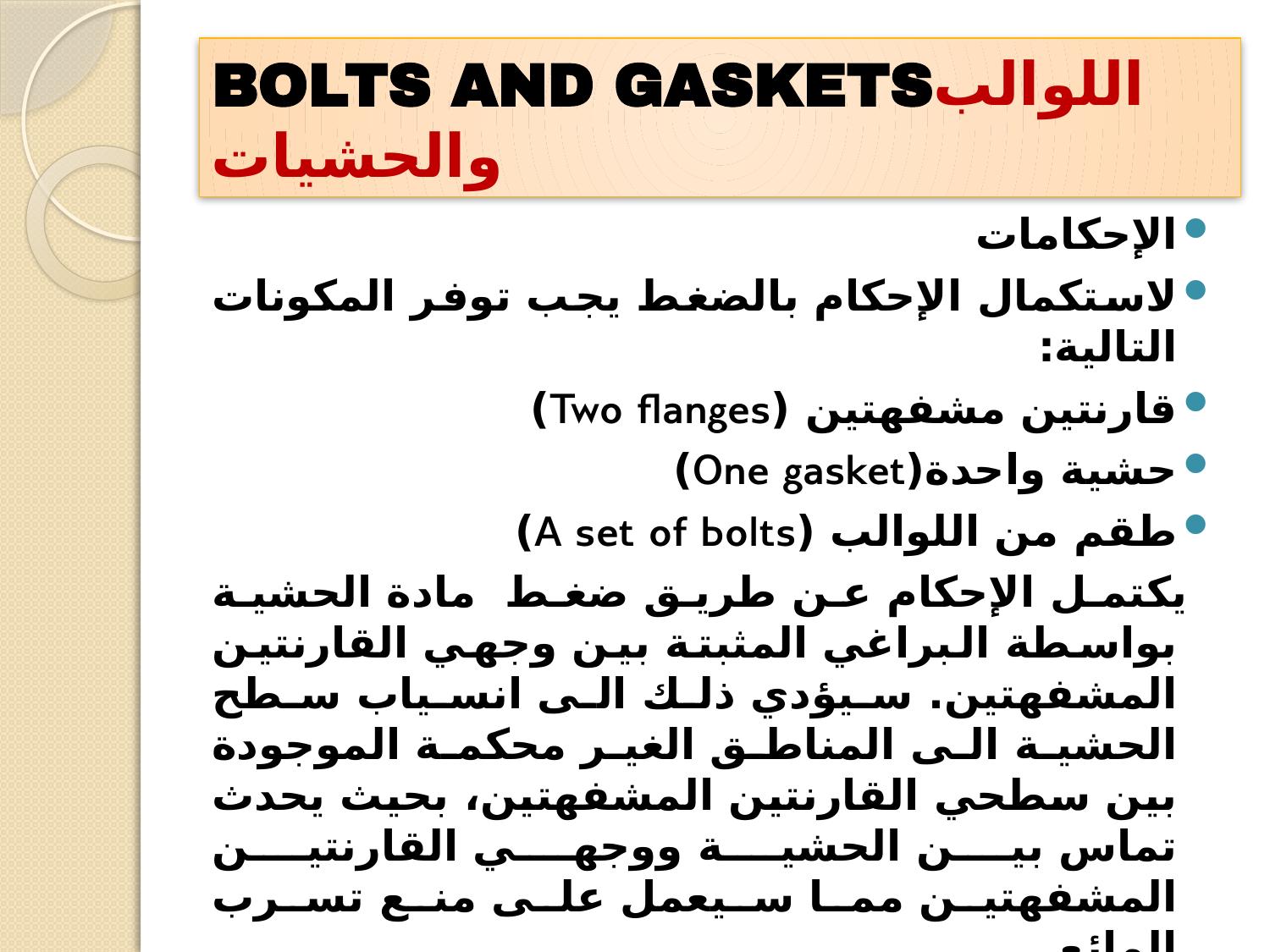

# BOLTS AND GASKETSاللوالب والحشيات
الإحكامات
لاستكمال الإحكام بالضغط يجب توفر المكونات التالية:
قارنتين مشفهتين (Two flanges)
حشية واحدة(One gasket)
طقم من اللوالب (A set of bolts)
  يكتمل الإحكام عن طريق ضغط  مادة الحشية بواسطة البراغي المثبتة بين وجهي القارنتين المشفهتين. سيؤدي ذلك الى انسياب سطح الحشية الى المناطق الغير محكمة الموجودة بين سطحي القارنتين المشفهتين، بحيث يحدث تماس بين الحشية ووجهي القارنتين المشفهتين مما سيعمل على منع تسرب المائع.
الانضغاط (شكل 1) هو في الغالب الطريقة الأكثر شيوعاً للتأثير في عمل الاحكامات في الوصلات المشفهة، وتسليط القوى الانضغاطية والتي تتم عن طريق اللوالب.